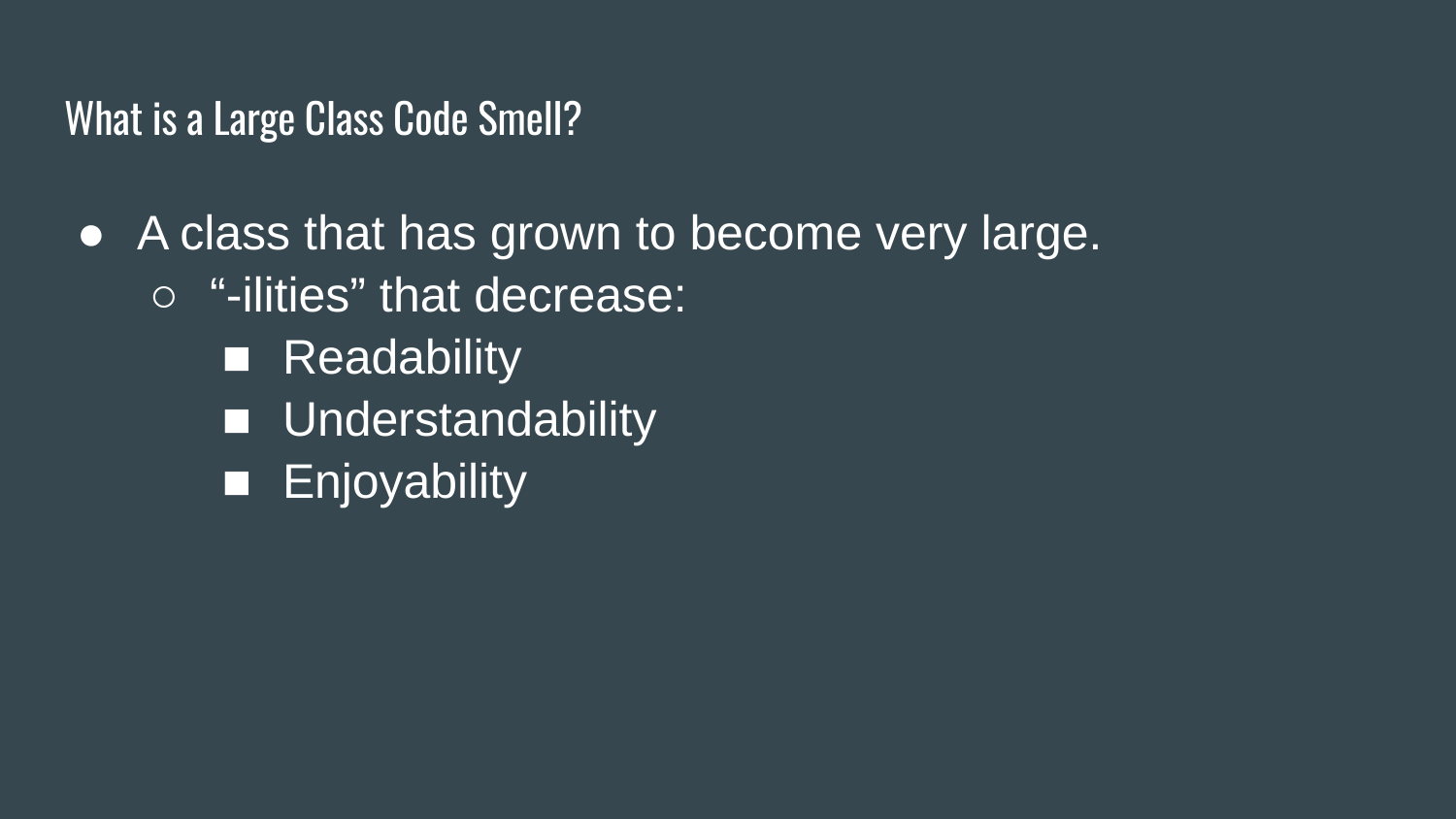

# What is a Large Class Code Smell?
A class that has grown to become very large.
“-ilities” that decrease:
Readability
Understandability
Enjoyability